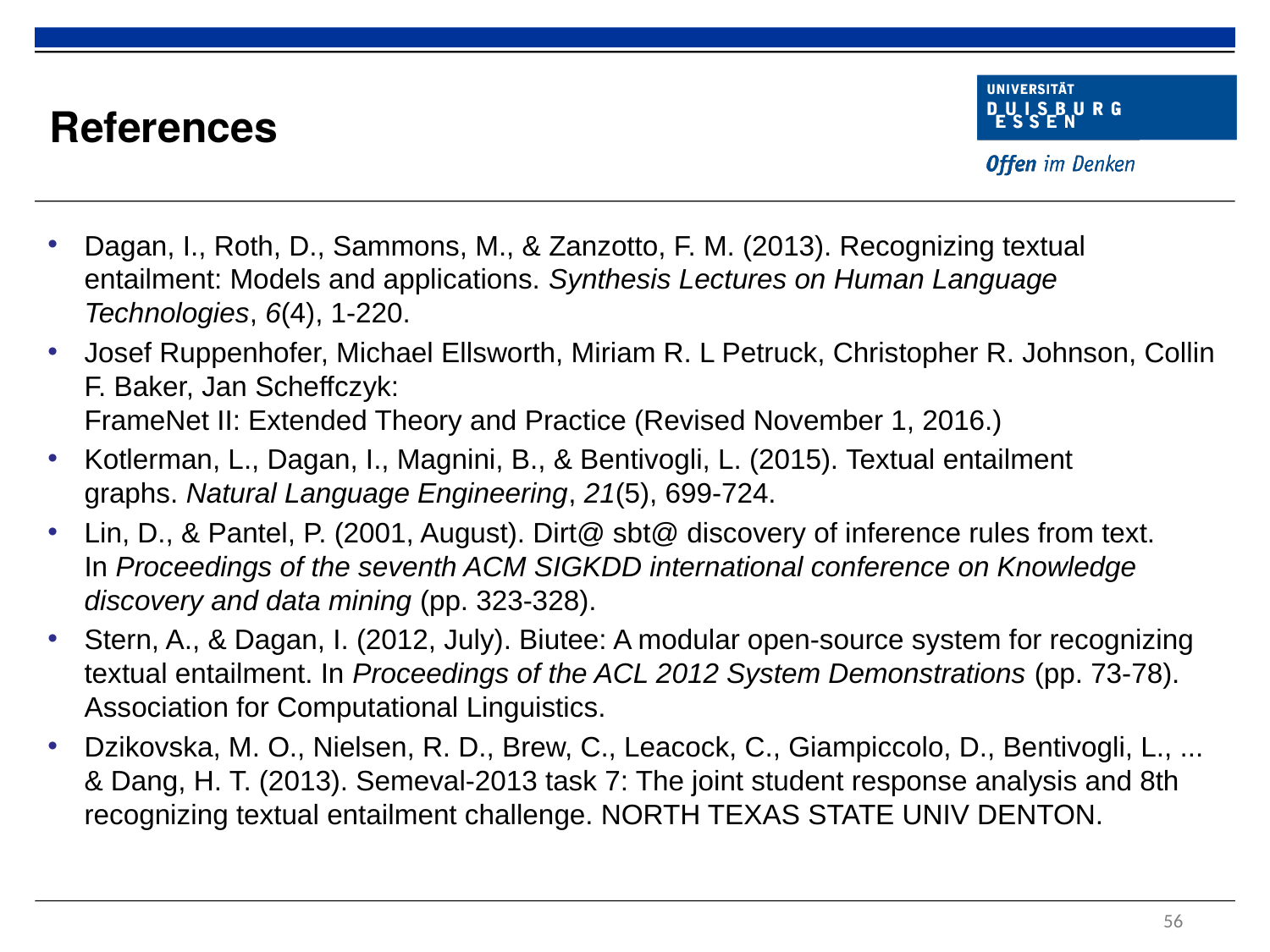

# References
Dagan, I., Roth, D., Sammons, M., & Zanzotto, F. M. (2013). Recognizing textual entailment: Models and applications. Synthesis Lectures on Human Language Technologies, 6(4), 1-220.
Josef Ruppenhofer, Michael Ellsworth, Miriam R. L Petruck, Christopher R. Johnson, Collin F. Baker, Jan Scheffczyk:
FrameNet II: Extended Theory and Practice (Revised November 1, 2016.)
Kotlerman, L., Dagan, I., Magnini, B., & Bentivogli, L. (2015). Textual entailment graphs. Natural Language Engineering, 21(5), 699-724.
Lin, D., & Pantel, P. (2001, August). Dirt@ sbt@ discovery of inference rules from text. In Proceedings of the seventh ACM SIGKDD international conference on Knowledge discovery and data mining (pp. 323-328).
Stern, A., & Dagan, I. (2012, July). Biutee: A modular open-source system for recognizing textual entailment. In Proceedings of the ACL 2012 System Demonstrations (pp. 73-78). Association for Computational Linguistics.
Dzikovska, M. O., Nielsen, R. D., Brew, C., Leacock, C., Giampiccolo, D., Bentivogli, L., ... & Dang, H. T. (2013). Semeval-2013 task 7: The joint student response analysis and 8th recognizing textual entailment challenge. NORTH TEXAS STATE UNIV DENTON.